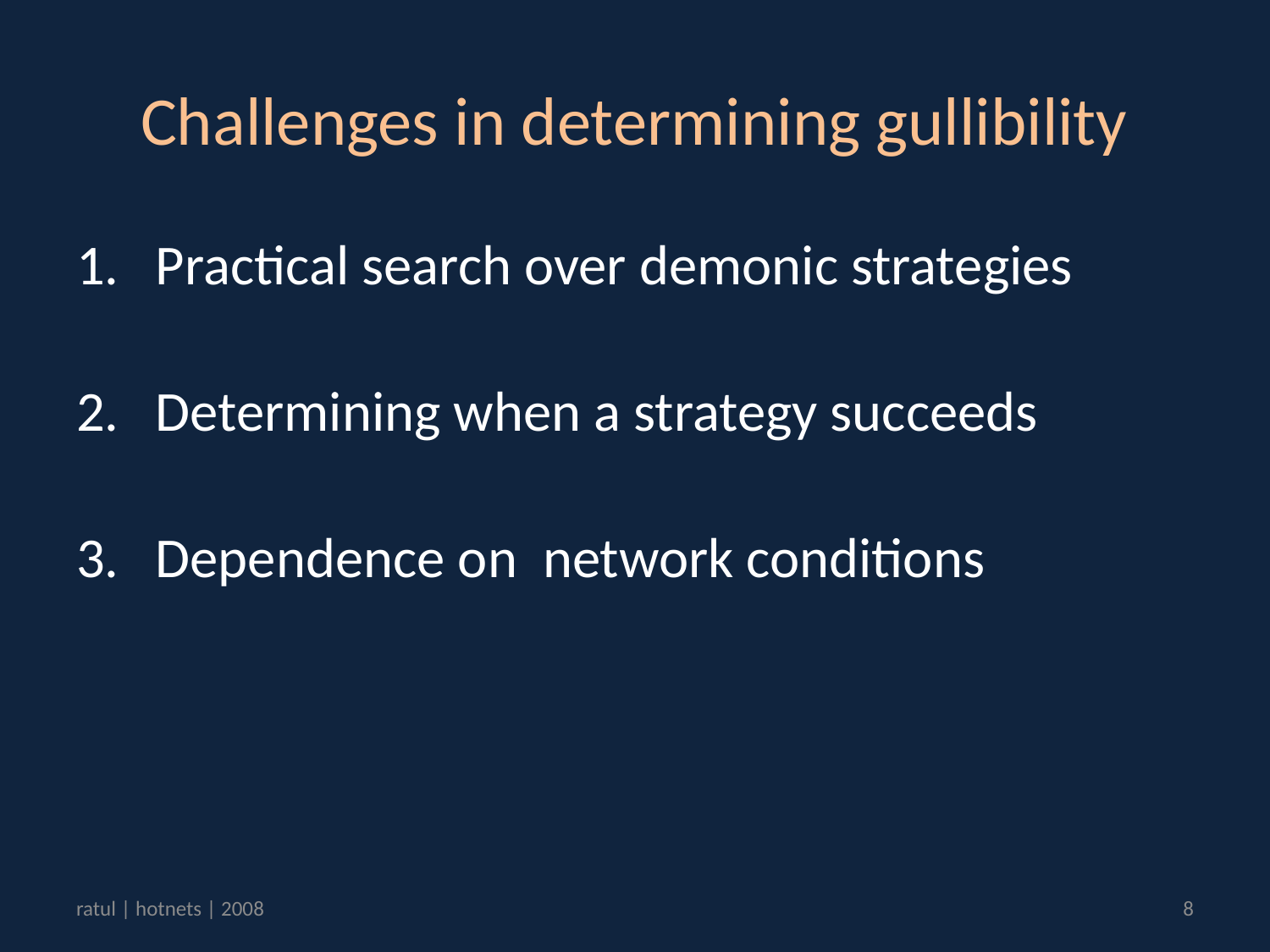

# Challenges in determining gullibility
Practical search over demonic strategies

Determining when a strategy succeeds

Dependence on  network conditions

ratul | hotnets | 2008
8